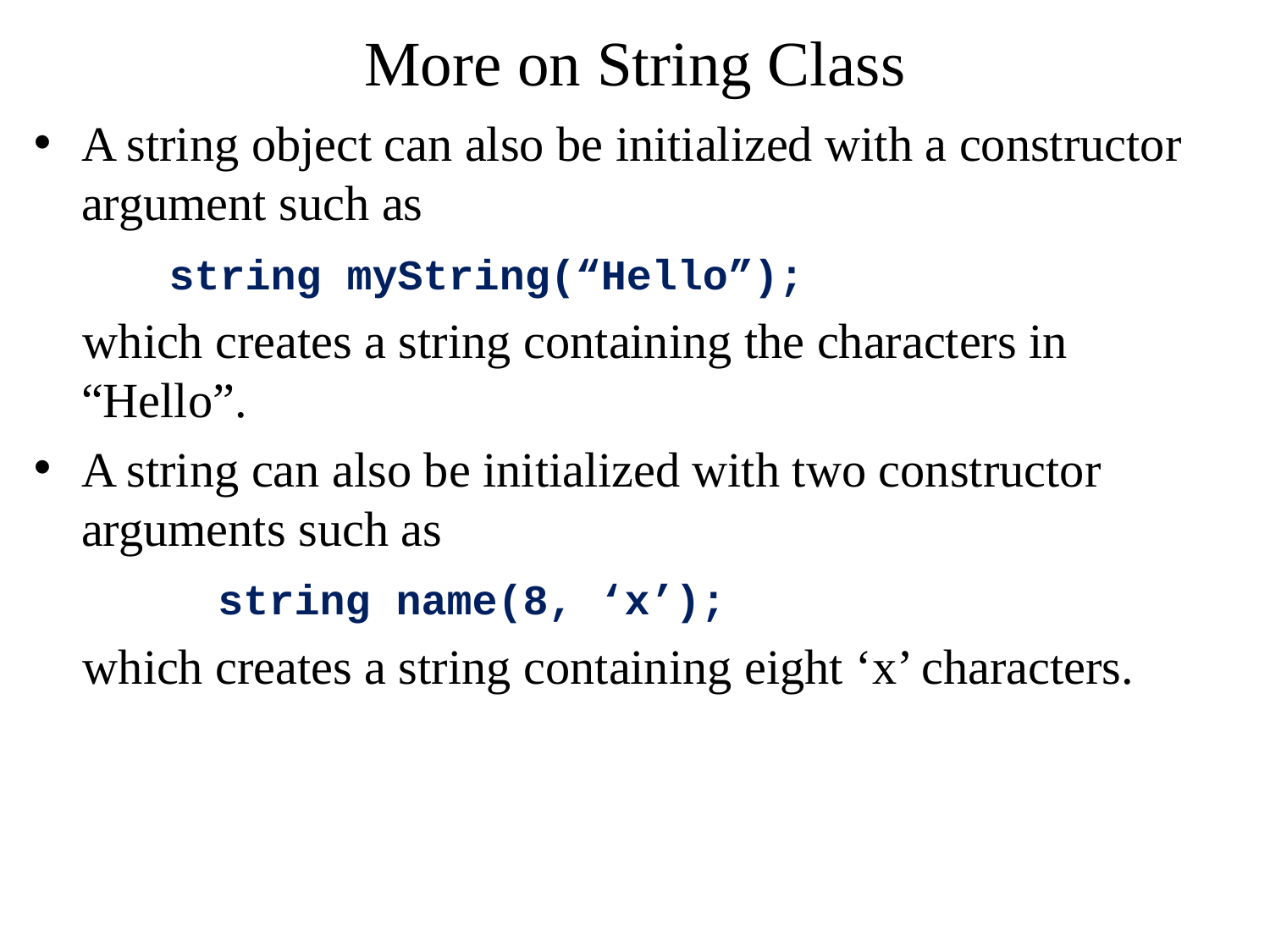

# More on String Class
A string object can also be initialized with a constructor argument such as
           string myString(“Hello”);
    which creates a string containing the characters in “Hello”.
A string can also be initialized with two constructor arguments such as
               string name(8, ‘x’);
    which creates a string containing eight ‘x’ characters.